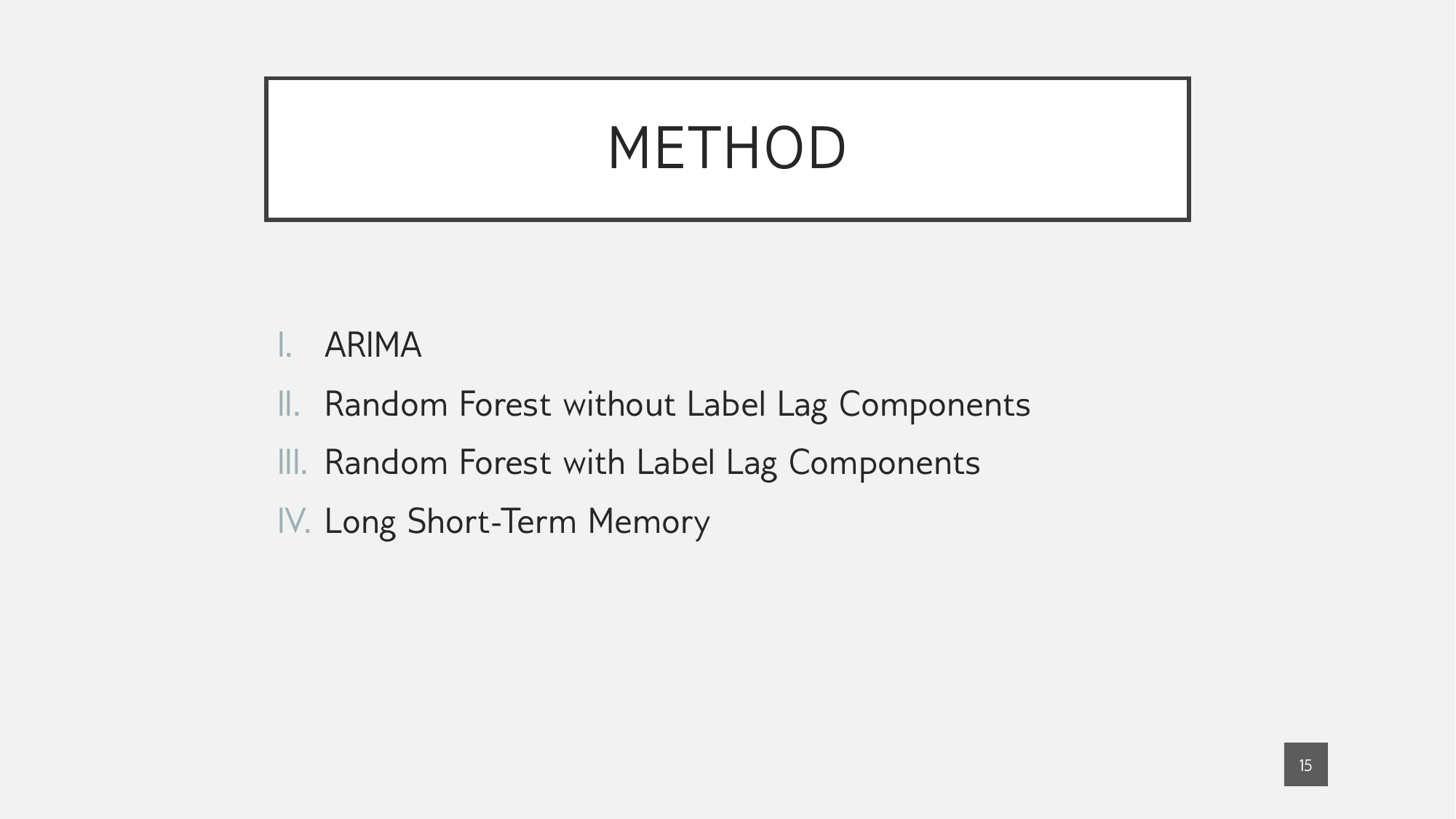

# method
ARIMA
Random Forest without Label Lag Components
Random Forest with Label Lag Components
Long Short-Term Memory

15